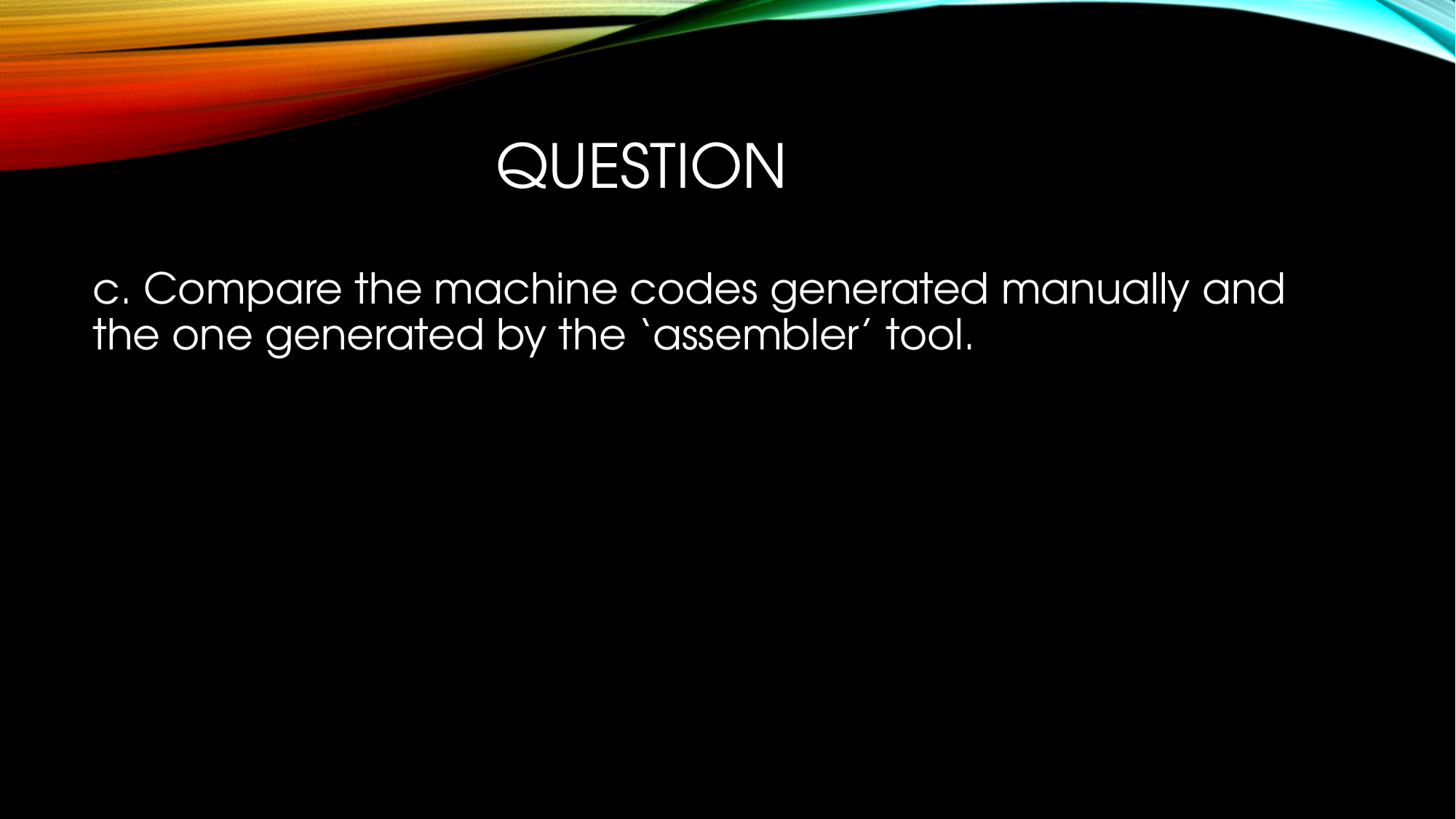

# Question
c. Compare the machine codes generated manually and the one generated by the ‘assembler’ tool.